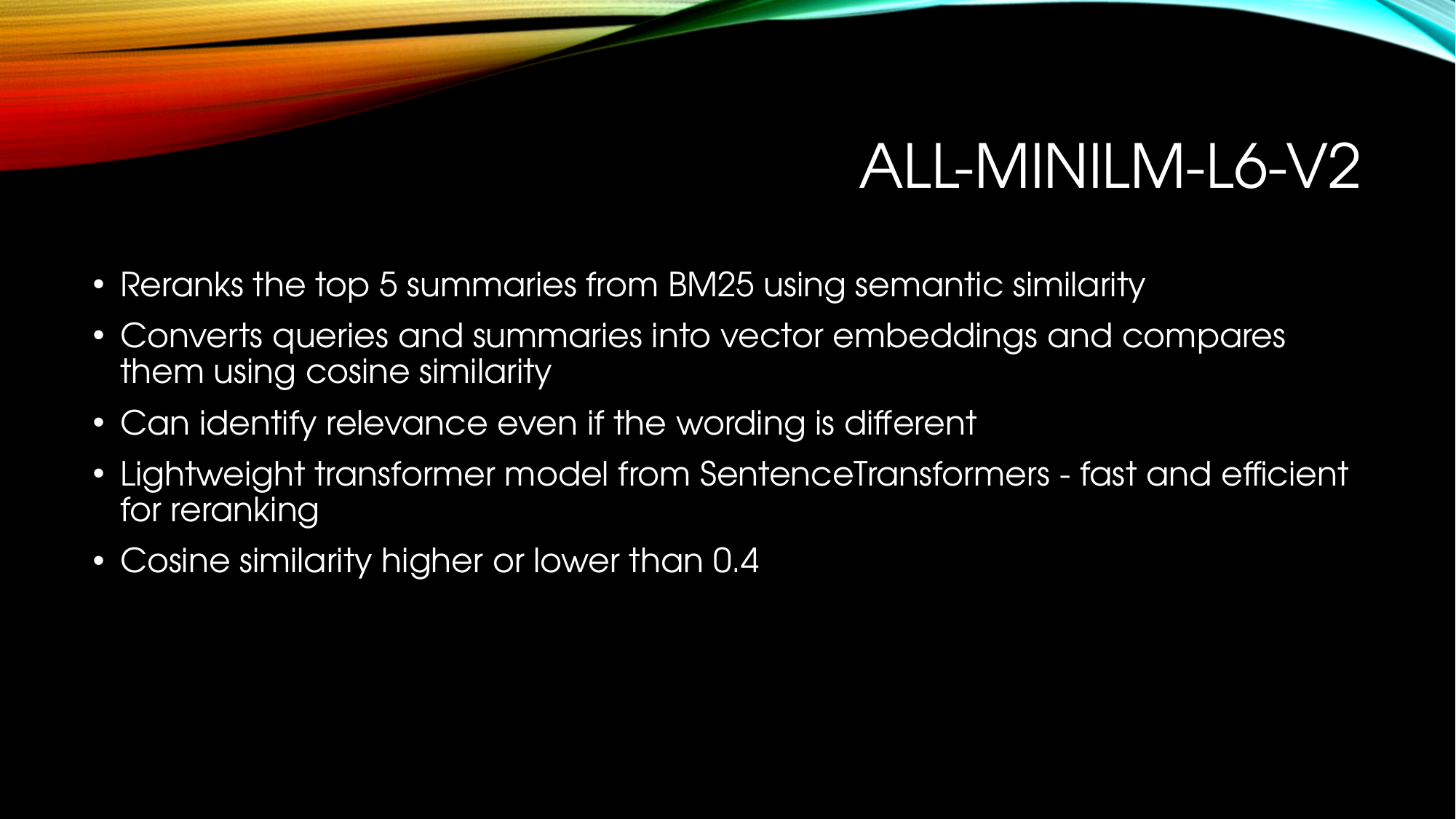

# all-MiniLM-L6-v2
Reranks the top 5 summaries from BM25 using semantic similarity
Converts queries and summaries into vector embeddings and compares them using cosine similarity
Can identify relevance even if the wording is different
Lightweight transformer model from SentenceTransformers - fast and efficient for reranking
Cosine similarity higher or lower than 0.4